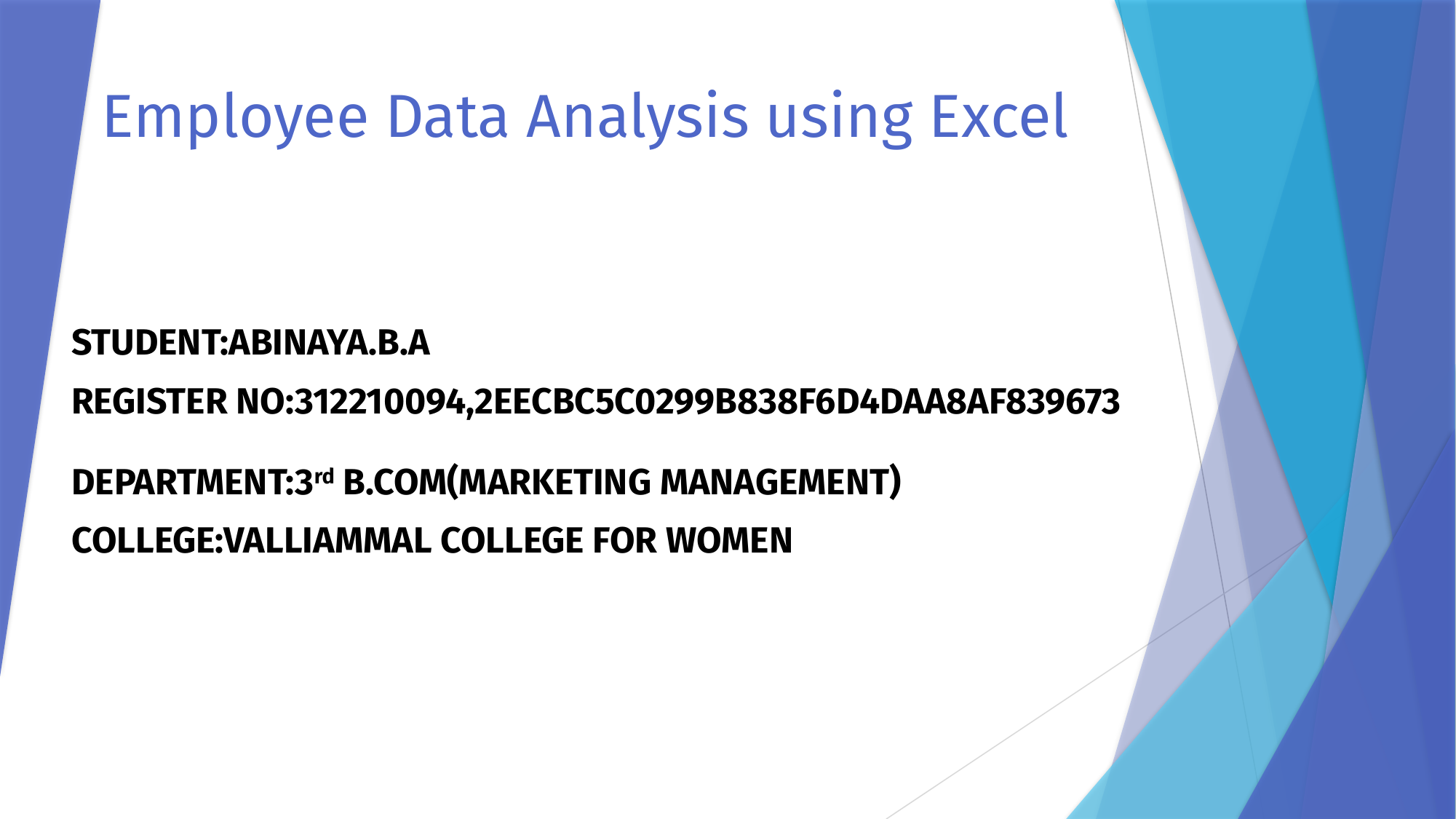

# Employee Data Analysis using Excel
STUDENT:ABINAYA.B.A
REGISTER NO:312210094,2EECBC5C0299B838F6D4DAA8AF839673
DEPARTMENT:3rd B.COM(MARKETING MANAGEMENT)
COLLEGE:VALLIAMMAL COLLEGE FOR WOMEN